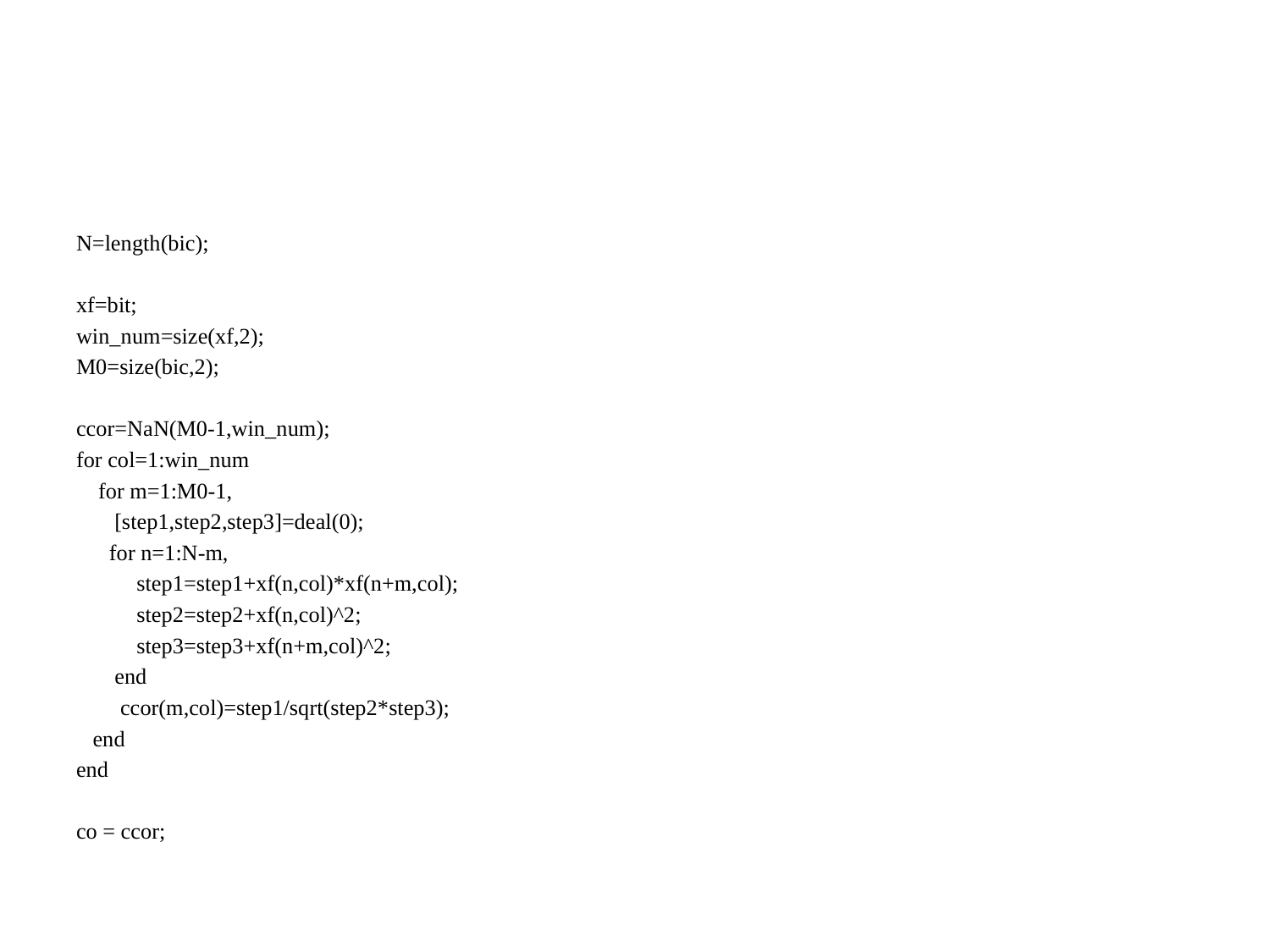

#
N=length(bic);

xf=bit;
win_num=size(xf,2);
M0=size(bic,2);

ccor=NaN(M0-1,win_num);
for col=1:win_num
    for m=1:M0-1,
       [step1,step2,step3]=deal(0);
      for n=1:N-m,
           step1=step1+xf(n,col)*xf(n+m,col);
           step2=step2+xf(n,col)^2;
           step3=step3+xf(n+m,col)^2;
       end
        ccor(m,col)=step1/sqrt(step2*step3);
   end
end

co = ccor;